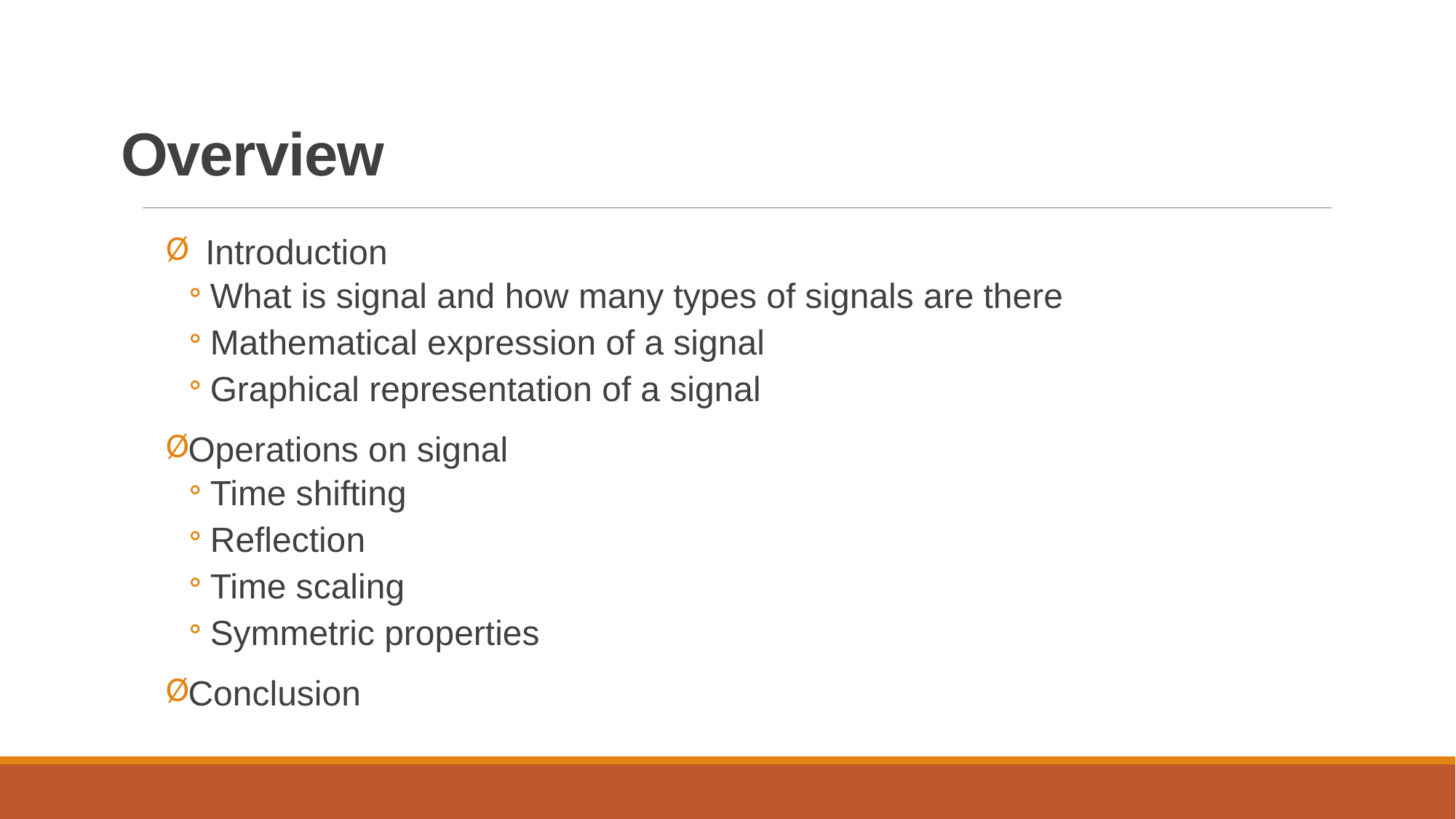

# Overview
Introduction
What is signal and how many types of signals are there
Mathematical expression of a signal
Graphical representation of a signal
Operations on signal
Time shifting
Reflection
Time scaling
Symmetric properties
Conclusion